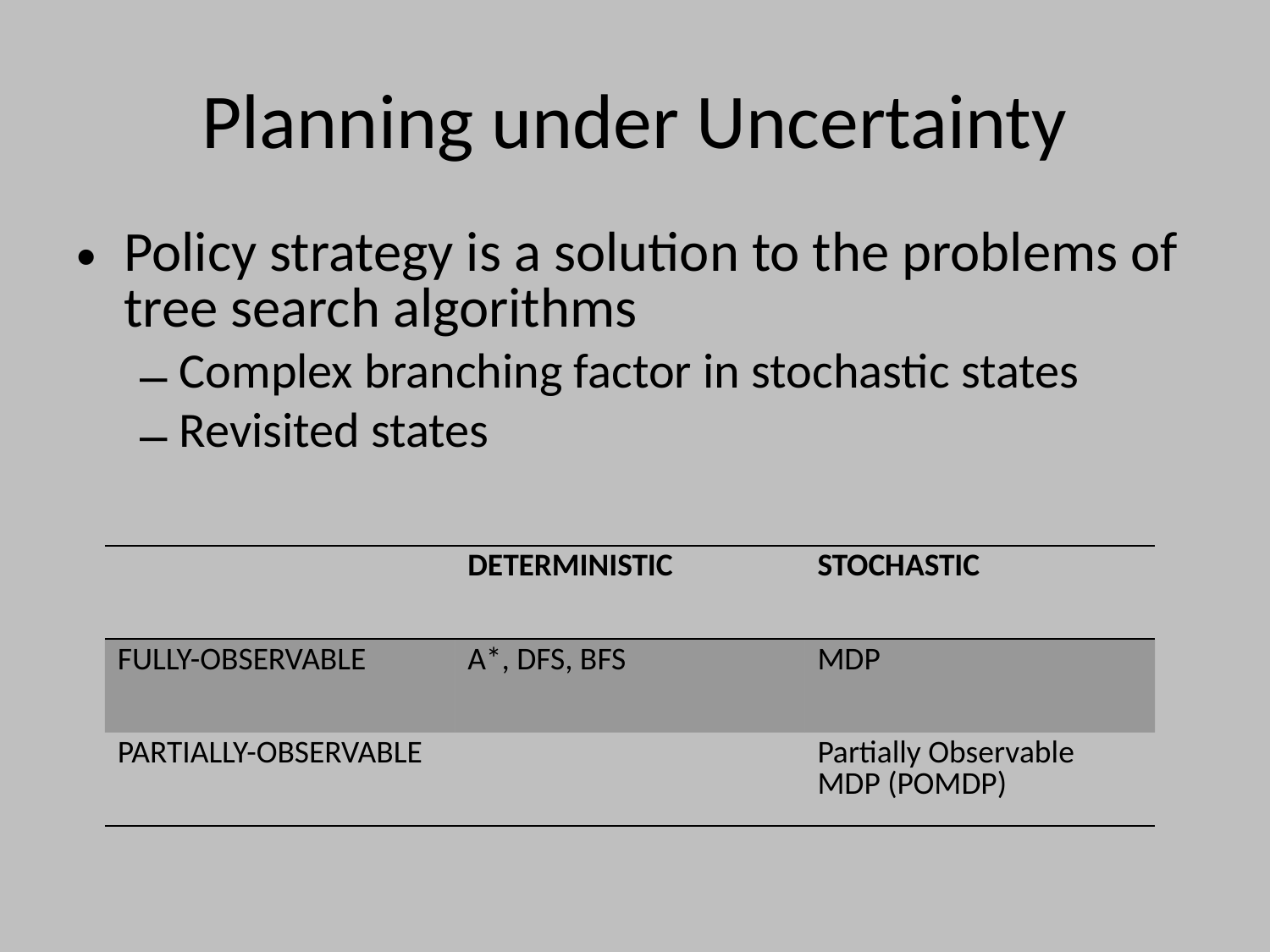

# Planning under Uncertainty
Policy strategy is a solution to the problems of tree search algorithms
Complex branching factor in stochastic states
Revisited states
|  | DETERMINISTIC | STOCHASTIC |
| --- | --- | --- |
| FULLY-OBSERVABLE | A\*, DFS, BFS | MDP |
| PARTIALLY-OBSERVABLE |  | Partially Observable MDP (POMDP) |